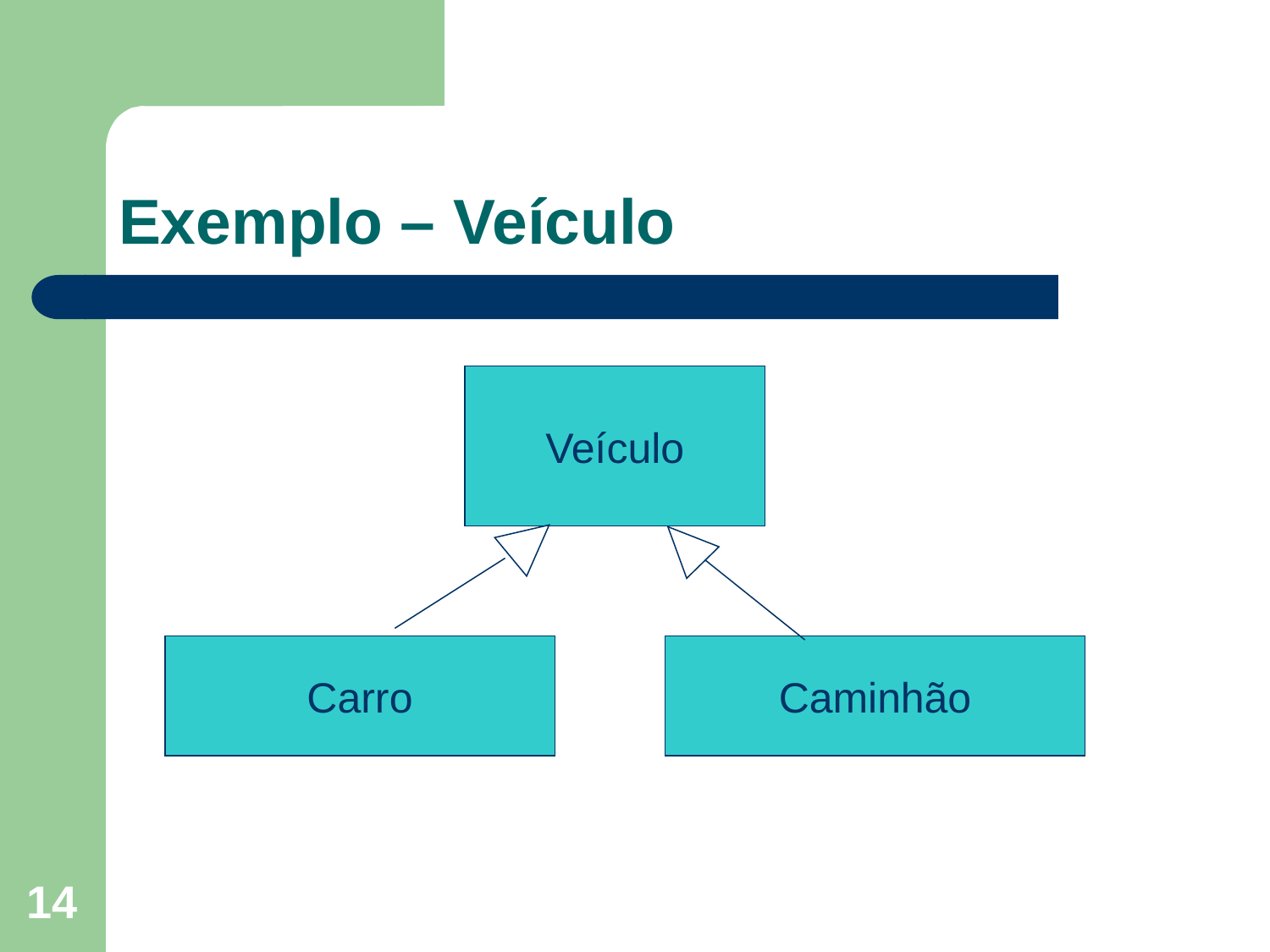

# Exemplo – Veículo
Veículo

Carro
Caminhão
14